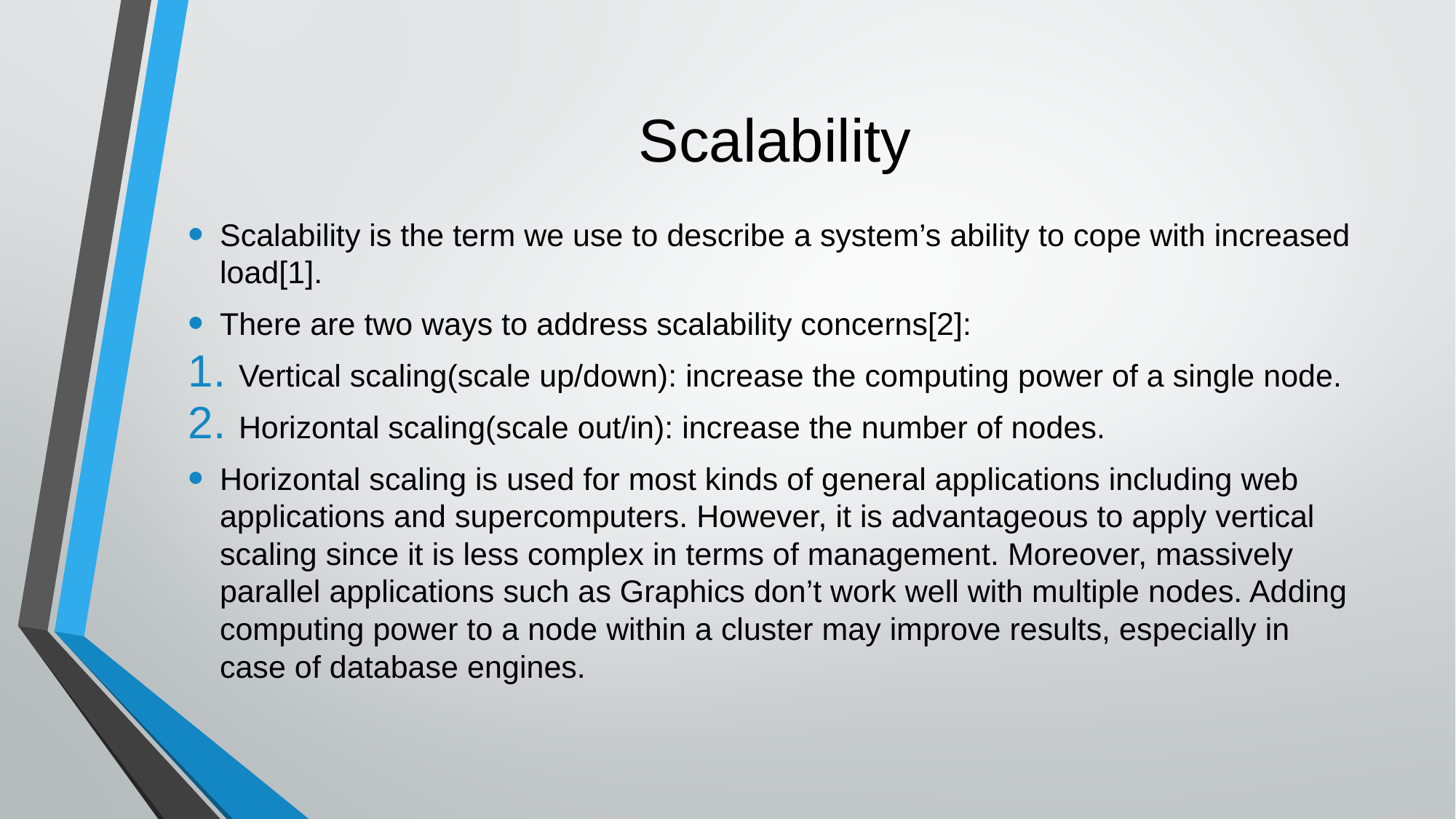

# Scalability
Scalability is the term we use to describe a system’s ability to cope with increased load[1].
There are two ways to address scalability concerns[2]:
Vertical scaling(scale up/down): increase the computing power of a single node.
Horizontal scaling(scale out/in): increase the number of nodes.
Horizontal scaling is used for most kinds of general applications including web applications and supercomputers. However, it is advantageous to apply vertical scaling since it is less complex in terms of management. Moreover, massively parallel applications such as Graphics don’t work well with multiple nodes. Adding computing power to a node within a cluster may improve results, especially in case of database engines.